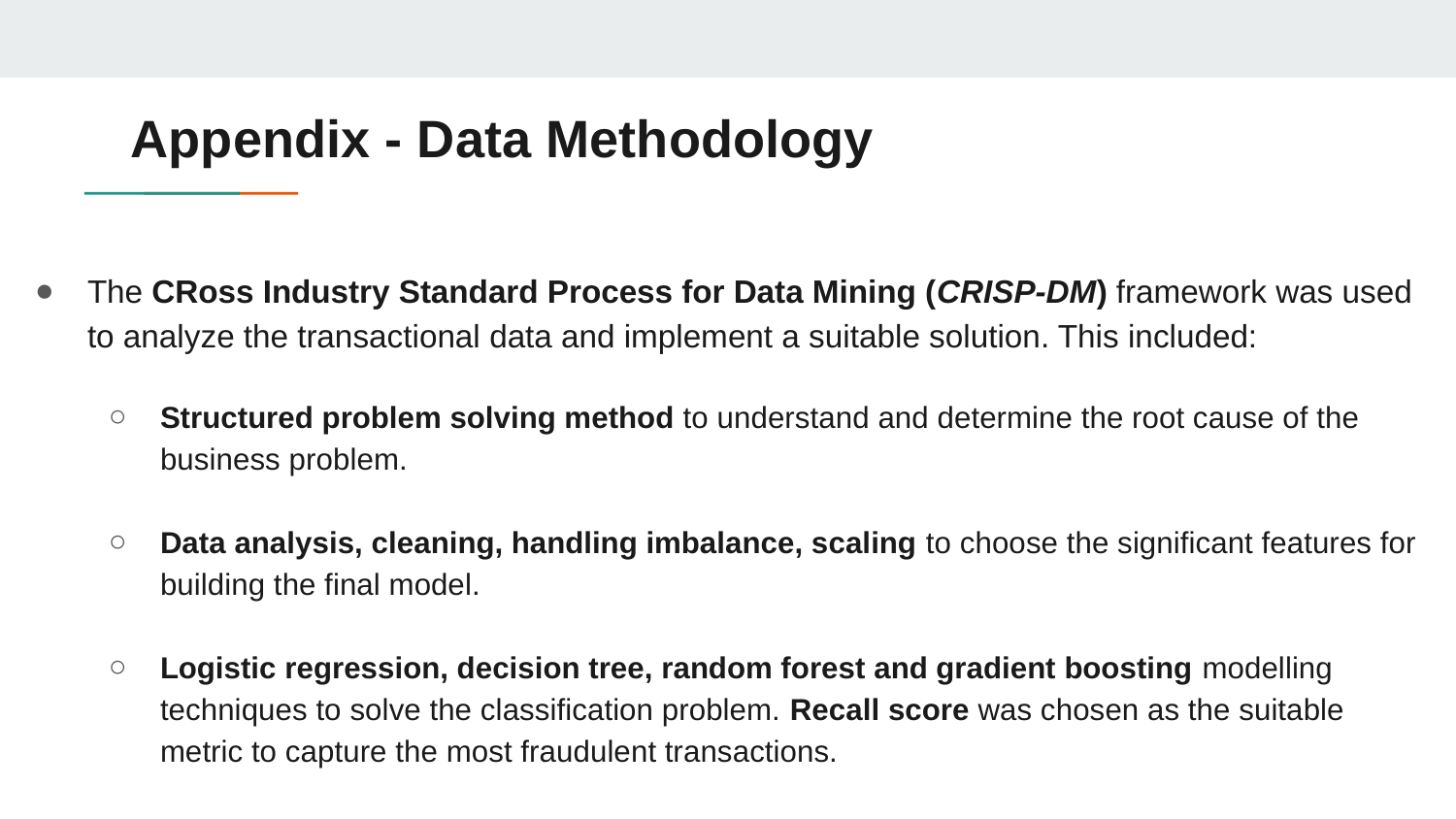

# Appendix - Data Methodology
The CRoss Industry Standard Process for Data Mining (CRISP-DM) framework was used to analyze the transactional data and implement a suitable solution. This included:
Structured problem solving method to understand and determine the root cause of the business problem.
Data analysis, cleaning, handling imbalance, scaling to choose the significant features for building the final model.
Logistic regression, decision tree, random forest and gradient boosting modelling techniques to solve the classification problem. Recall score was chosen as the suitable metric to capture the most fraudulent transactions.